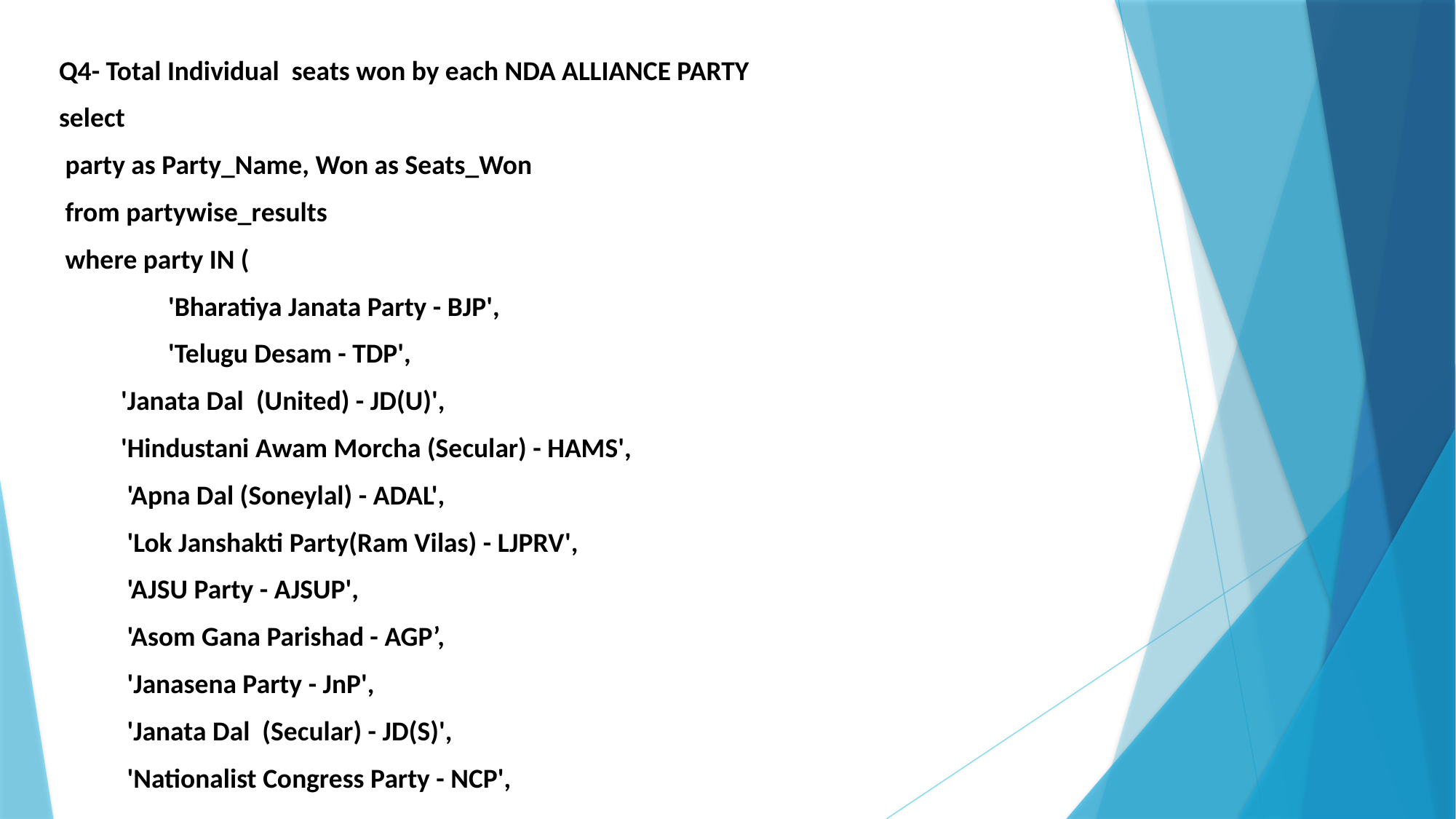

Q4- Total Individual  seats won by each NDA ALLIANCE PARTY
select
 party as Party_Name, Won as Seats_Won
 from partywise_results
 where party IN (
	'Bharatiya Janata Party - BJP',
	'Telugu Desam - TDP',
          'Janata Dal  (United) - JD(U)',
          'Hindustani Awam Morcha (Secular) - HAMS',
           'Apna Dal (Soneylal) - ADAL',
           'Lok Janshakti Party(Ram Vilas) - LJPRV',
           'AJSU Party - AJSUP',
           'Asom Gana Parishad - AGP’,
           'Janasena Party - JnP',
           'Janata Dal  (Secular) - JD(S)',
           'Nationalist Congress Party - NCP',

                'Sikkim Krantikari Morcha - SKM',
                'United People Party, Liberal - UPPL',
                'Rashtriya Lok Dal - RLD')